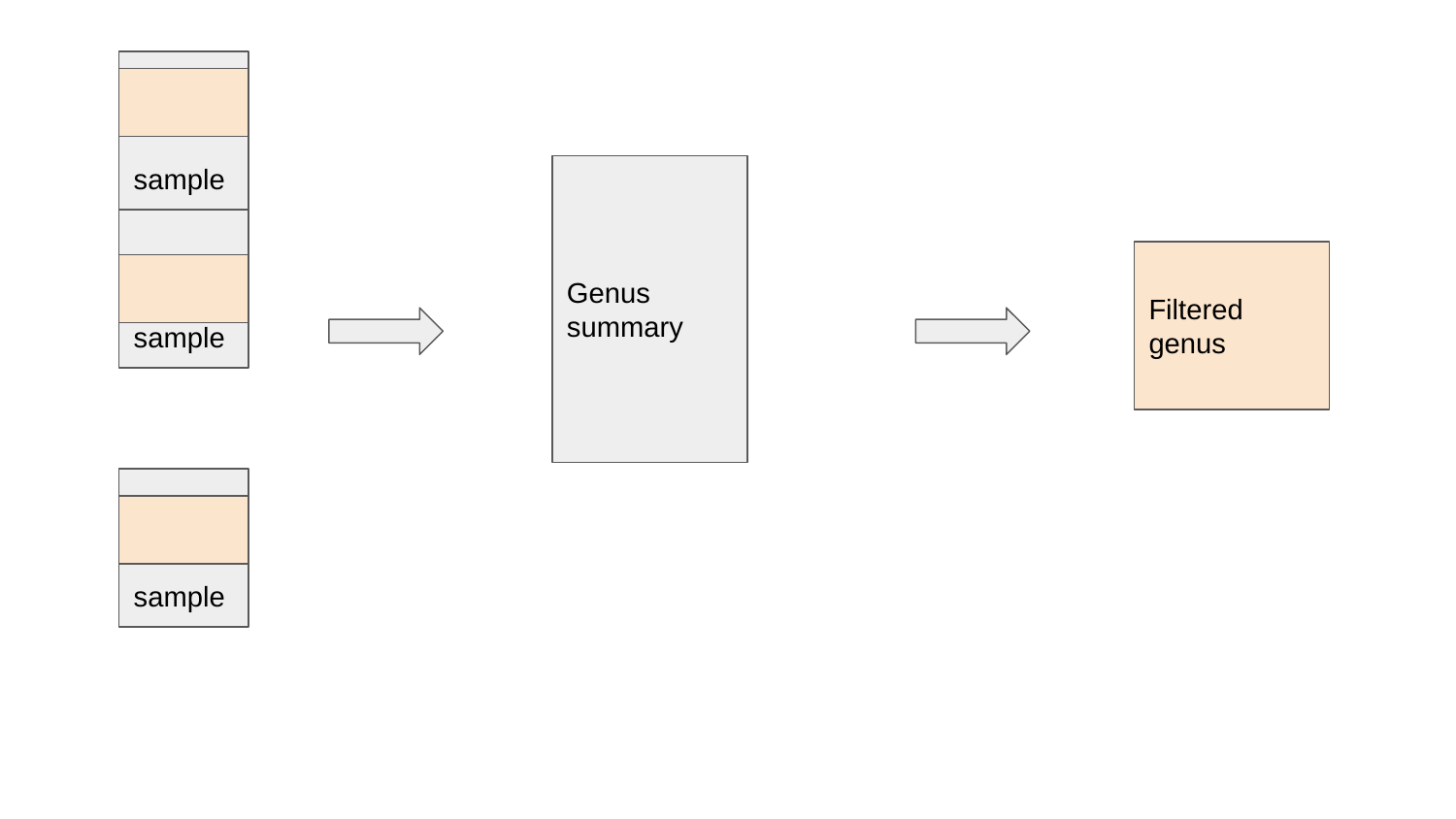

sample

Genus summary
sample
Filtered genus

sample